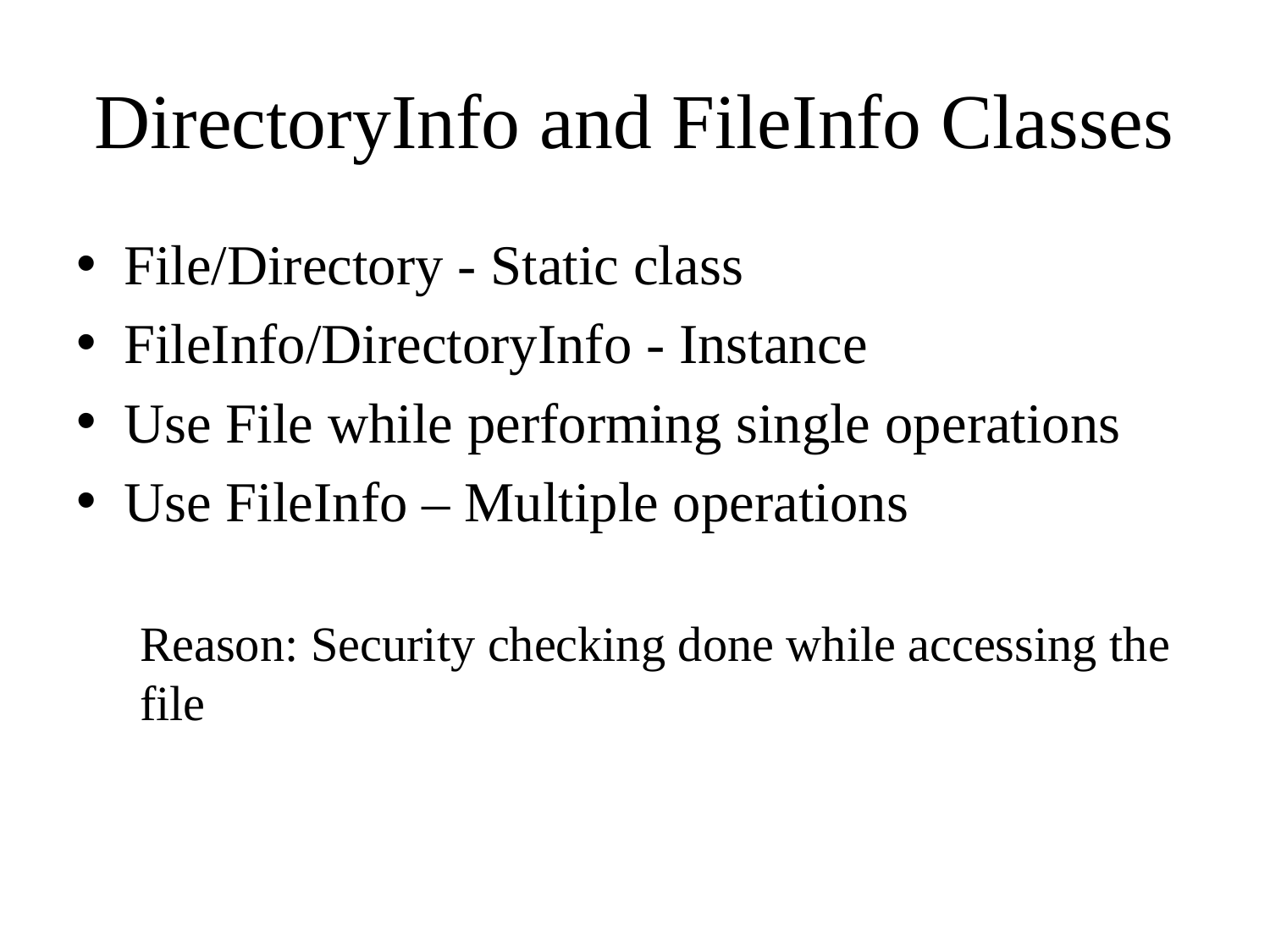

# DirectoryInfo and FileInfo Classes
File/Directory - Static class
FileInfo/DirectoryInfo - Instance
Use File while performing single operations
Use FileInfo – Multiple operations

Reason: Security checking done while accessing the file